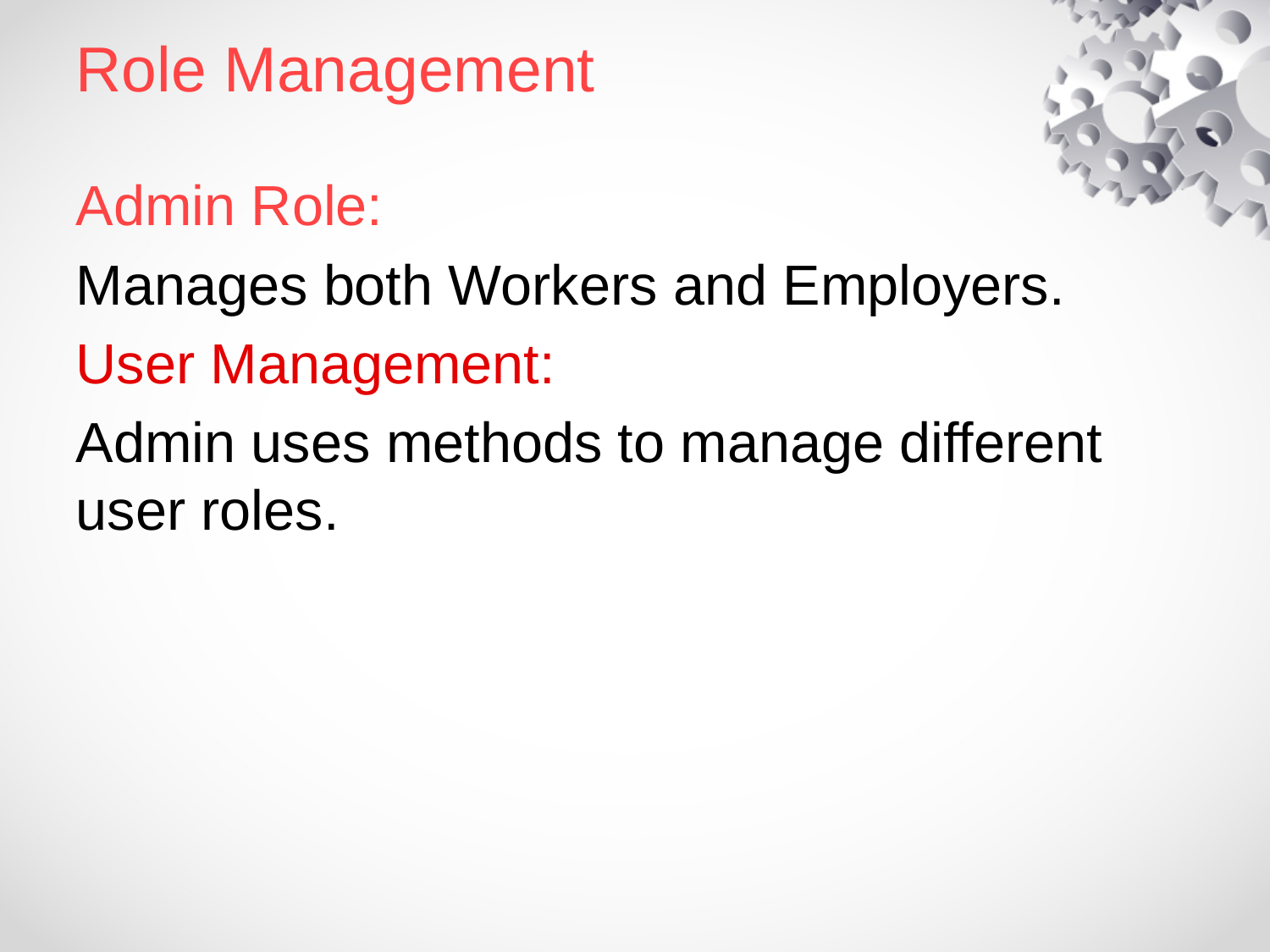

# Role Management
Admin Role:
Manages both Workers and Employers.
User Management:
Admin uses methods to manage different user roles.